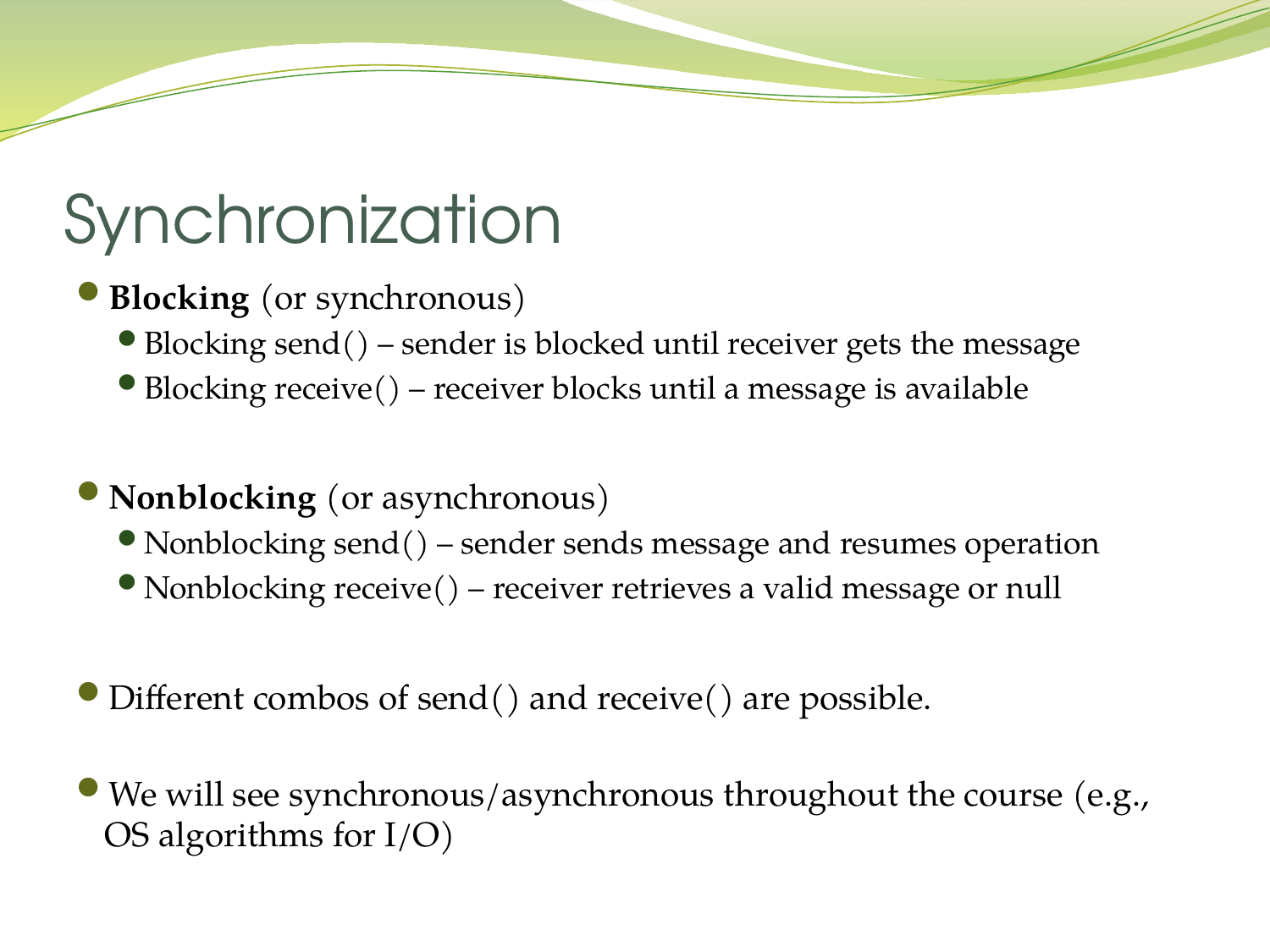

# Synchronization
Blocking (or synchronous)
Blocking send() – sender is blocked until receiver gets the message
Blocking receive() – receiver blocks until a message is available

Nonblocking (or asynchronous)
Nonblocking send() – sender sends message and resumes operation
Nonblocking receive() – receiver retrieves a valid message or null

Different combos of send() and receive() are possible.

We will see synchronous/asynchronous throughout the course (e.g., OS algorithms for I/O)